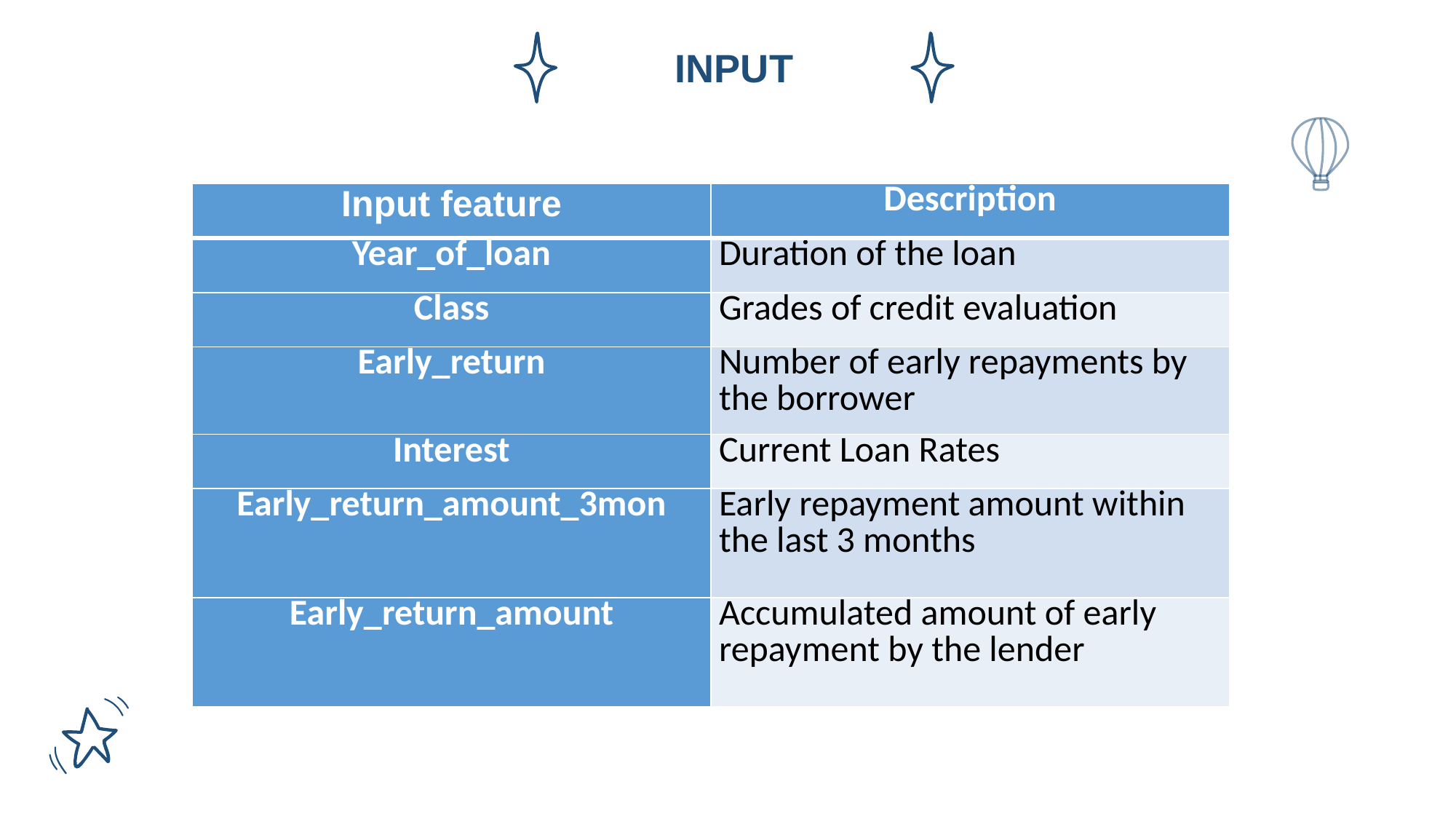

INPUT

| Input feature | Description |
| --- | --- |
| Year\_of\_loan | Duration of the loan |
| Class | Grades of credit evaluation |
| Early\_return | Number of early repayments by the borrower |
| Interest | Current Loan Rates |
| Early\_return\_amount\_3mon | Early repayment amount within the last 3 months |
| Early\_return\_amount | Accumulated amount of early repayment by the lender |